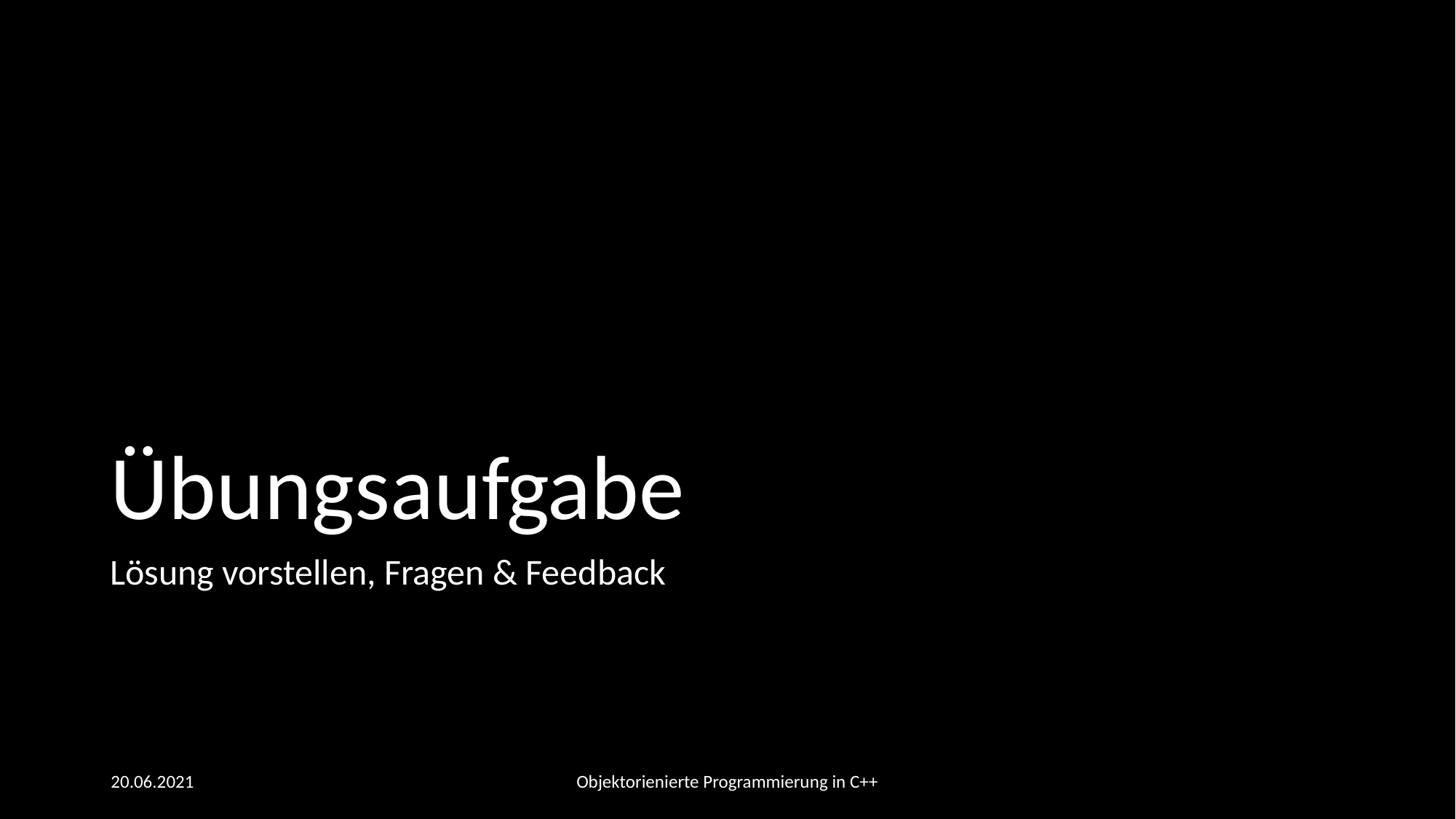

# Übungsaufgabe
Lösung vorstellen, Fragen & Feedback
20.06.2021
Objektorienierte Programmierung in C++